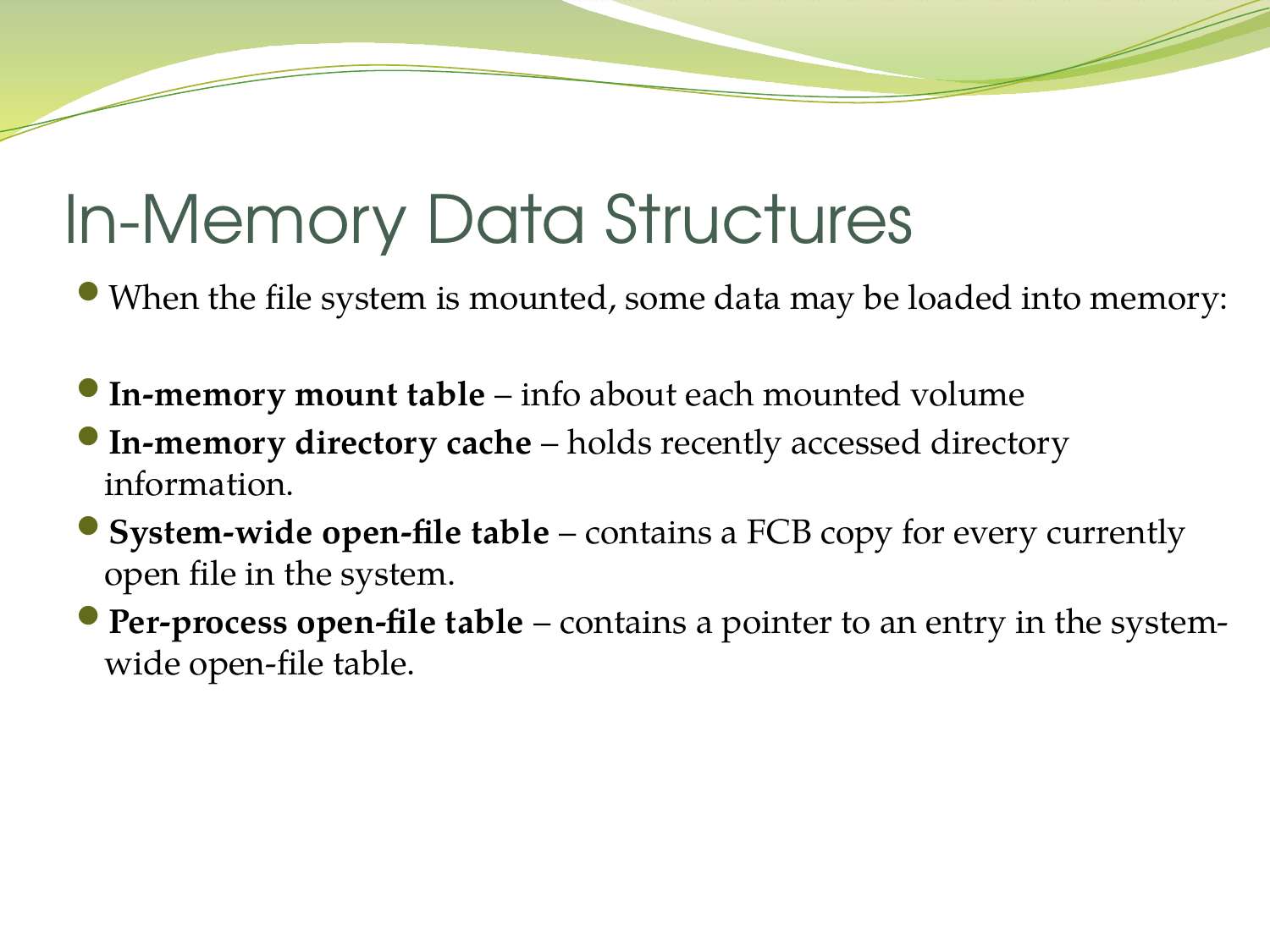

# In-Memory Data Structures
When the file system is mounted, some data may be loaded into memory:

In-memory mount table – info about each mounted volume
In-memory directory cache – holds recently accessed directory information.
System-wide open-file table – contains a FCB copy for every currently open file in the system.
Per-process open-file table – contains a pointer to an entry in the system-wide open-file table.